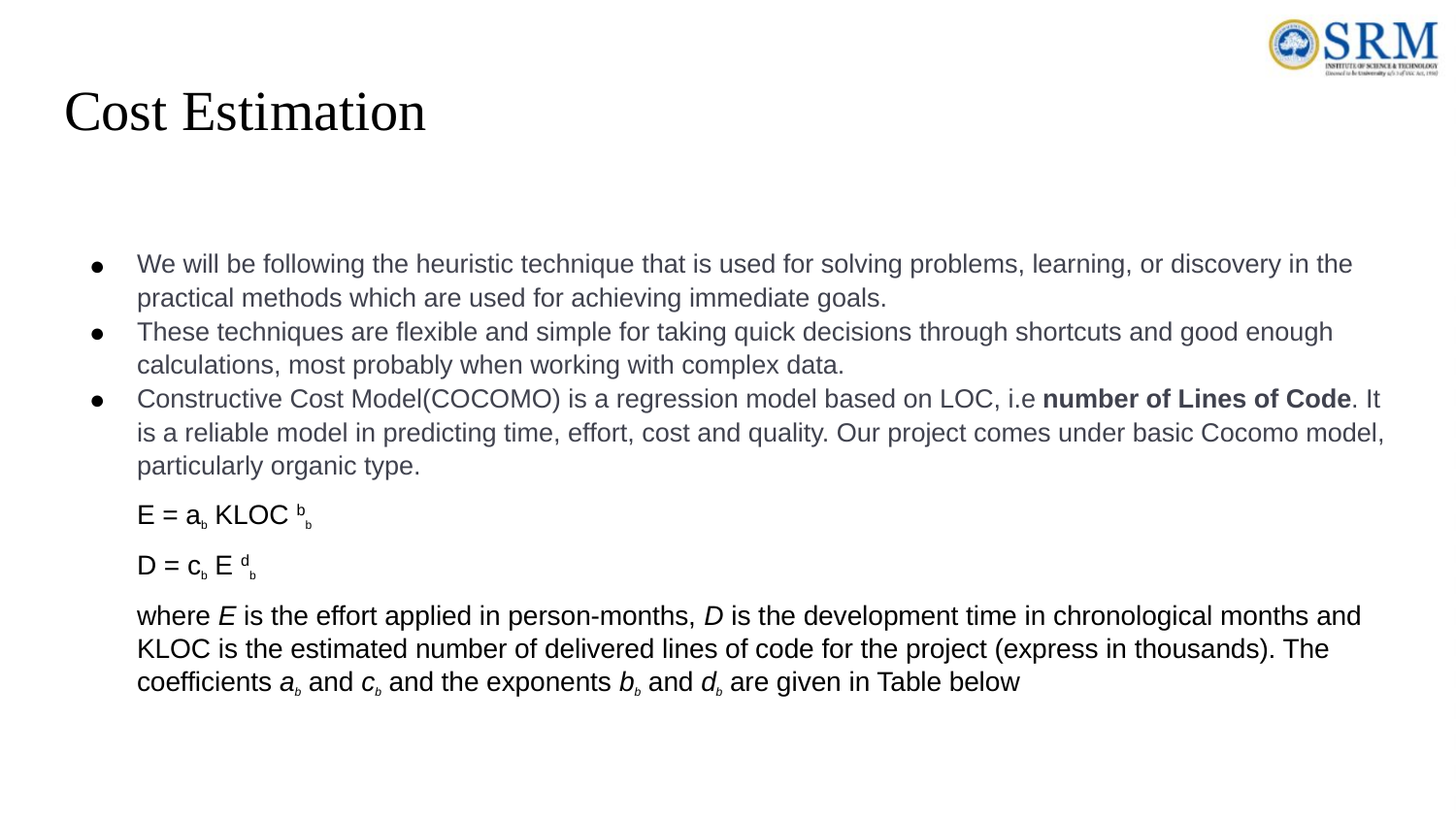

# Cost Estimation
We will be following the heuristic technique that is used for solving problems, learning, or discovery in the practical methods which are used for achieving immediate goals.
These techniques are flexible and simple for taking quick decisions through shortcuts and good enough calculations, most probably when working with complex data.
Constructive Cost Model(COCOMO) is a regression model based on LOC, i.e number of Lines of Code. It is a reliable model in predicting time, effort, cost and quality. Our project comes under basic Cocomo model, particularly organic type.
E = ab KLOC bb
D = cb E db
where E is the effort applied in person-months, D is the development time in chronological months and KLOC is the estimated number of delivered lines of code for the project (express in thousands). The coefficients ab and cb and the exponents bb and db are given in Table below